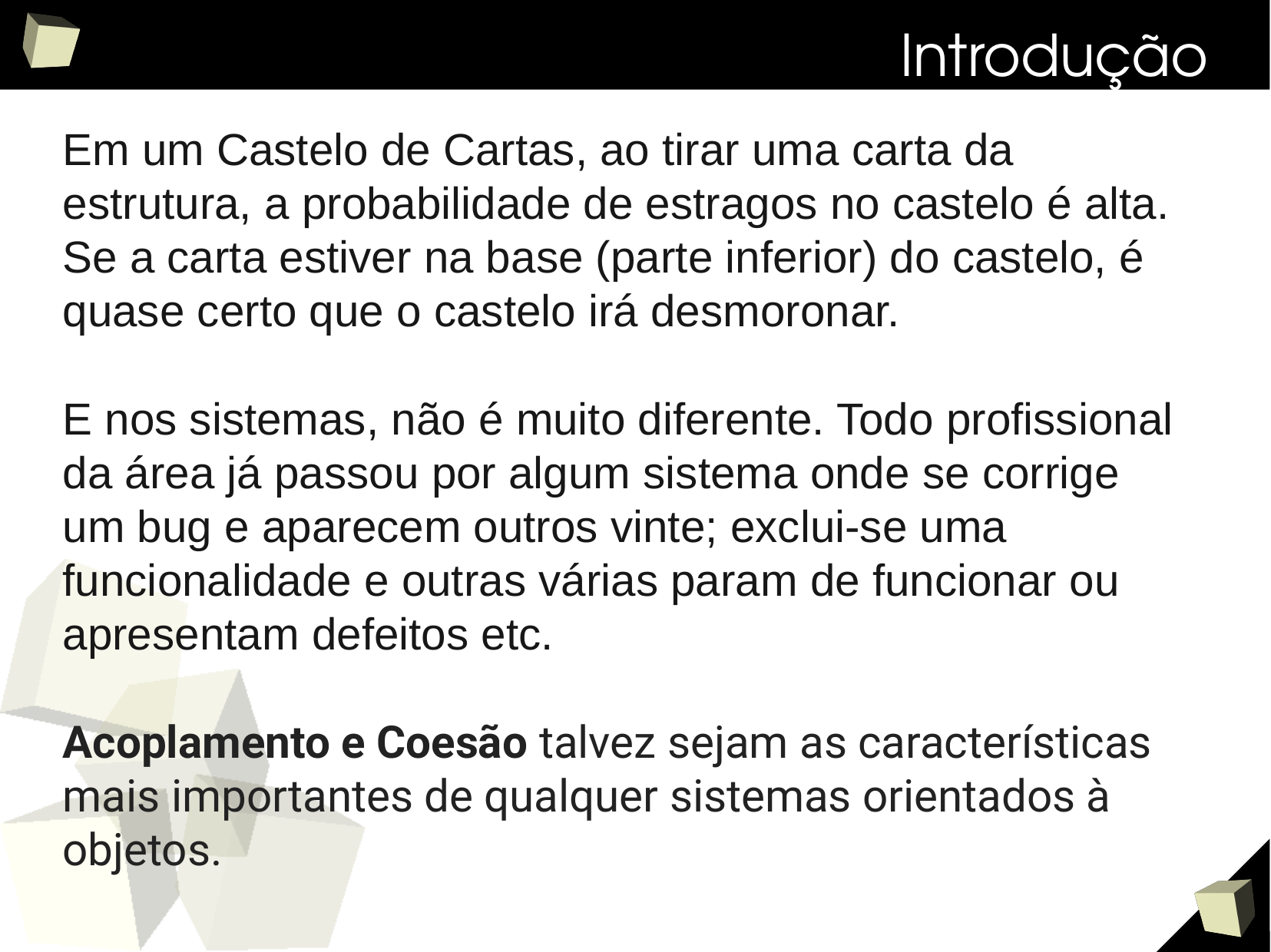

# Introdução
Em um Castelo de Cartas, ao tirar uma carta da estrutura, a probabilidade de estragos no castelo é alta. Se a carta estiver na base (parte inferior) do castelo, é quase certo que o castelo irá desmoronar.

E nos sistemas, não é muito diferente. Todo profissional da área já passou por algum sistema onde se corrige um bug e aparecem outros vinte; exclui-se uma funcionalidade e outras várias param de funcionar ou apresentam defeitos etc.

Acoplamento e Coesão talvez sejam as características mais importantes de qualquer sistemas orientados à objetos.